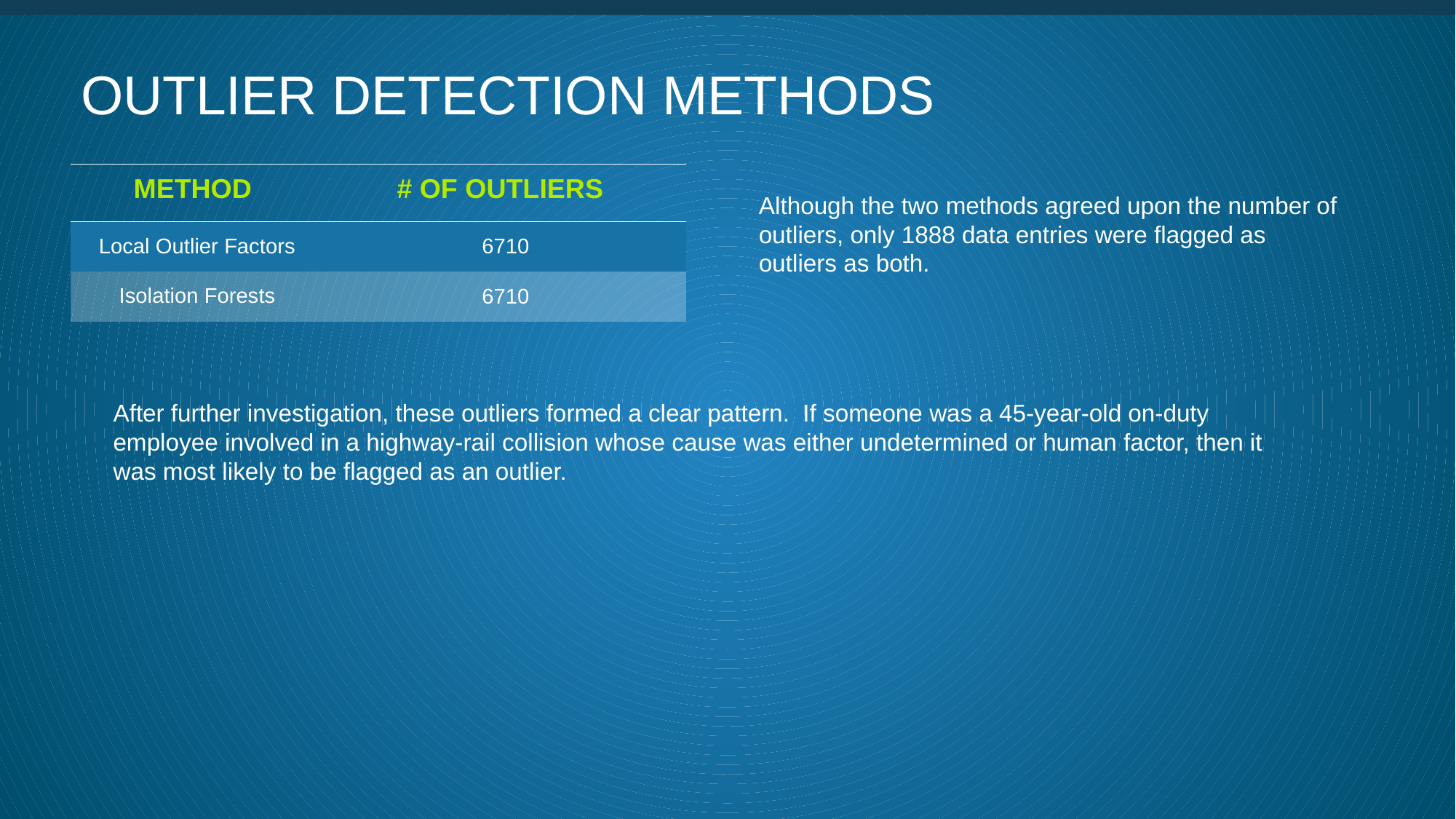

# Outlier Detection Methods
Although the two methods agreed upon the number of outliers, only 1888 data entries were flagged as outliers as both.
| Method | # of Outliers |
| --- | --- |
| Local Outlier Factors | 6710 |
| Isolation Forests | 6710 |
After further investigation, these outliers formed a clear pattern.  If someone was a 45-year-old on-duty employee involved in a highway-rail collision whose cause was either undetermined or human factor, then it was most likely to be flagged as an outlier.